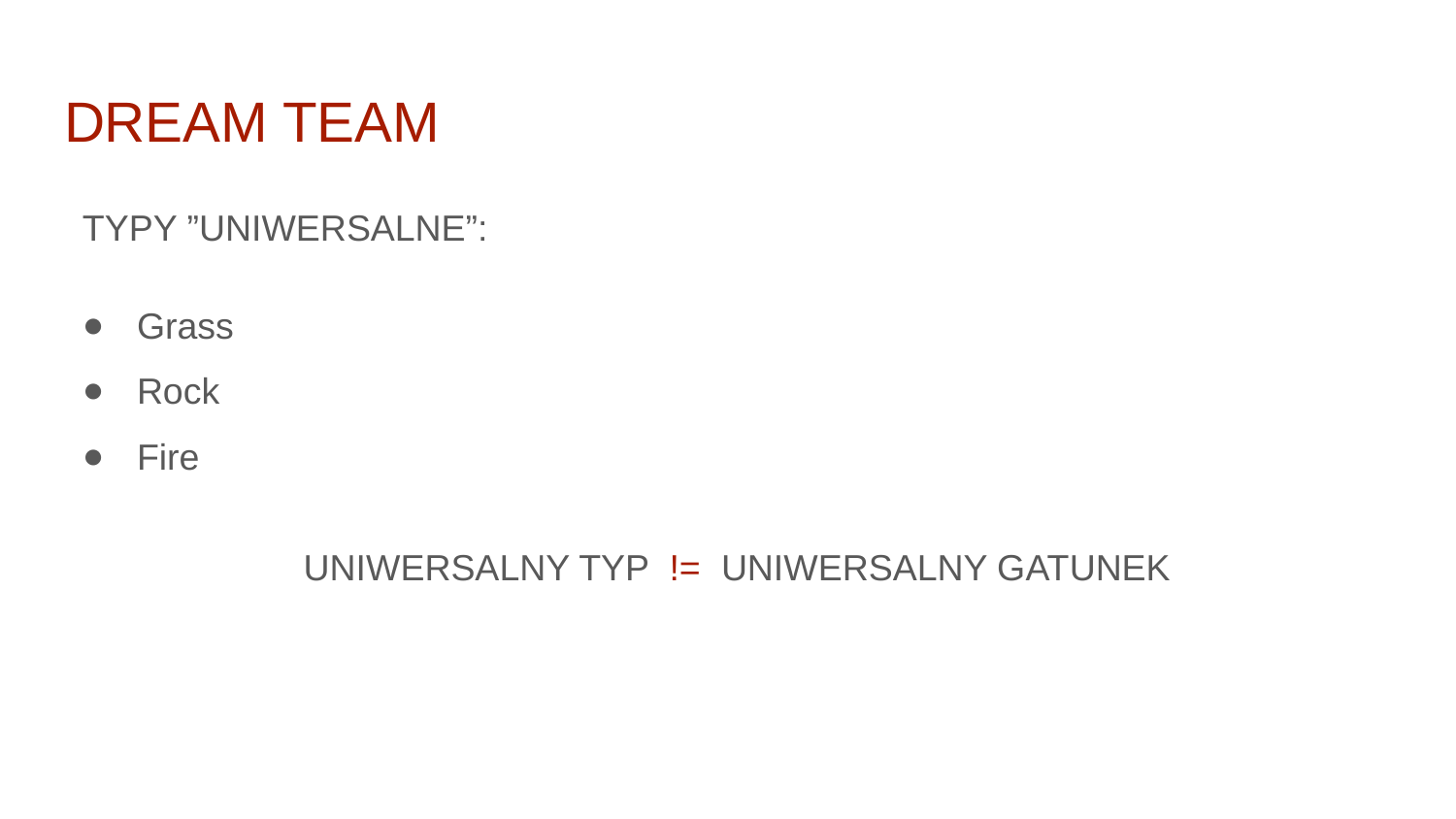

# DREAM TEAM
TYPY ”UNIWERSALNE”:
Grass
Rock
Fire

UNIWERSALNY TYP  !=  UNIWERSALNY GATUNEK